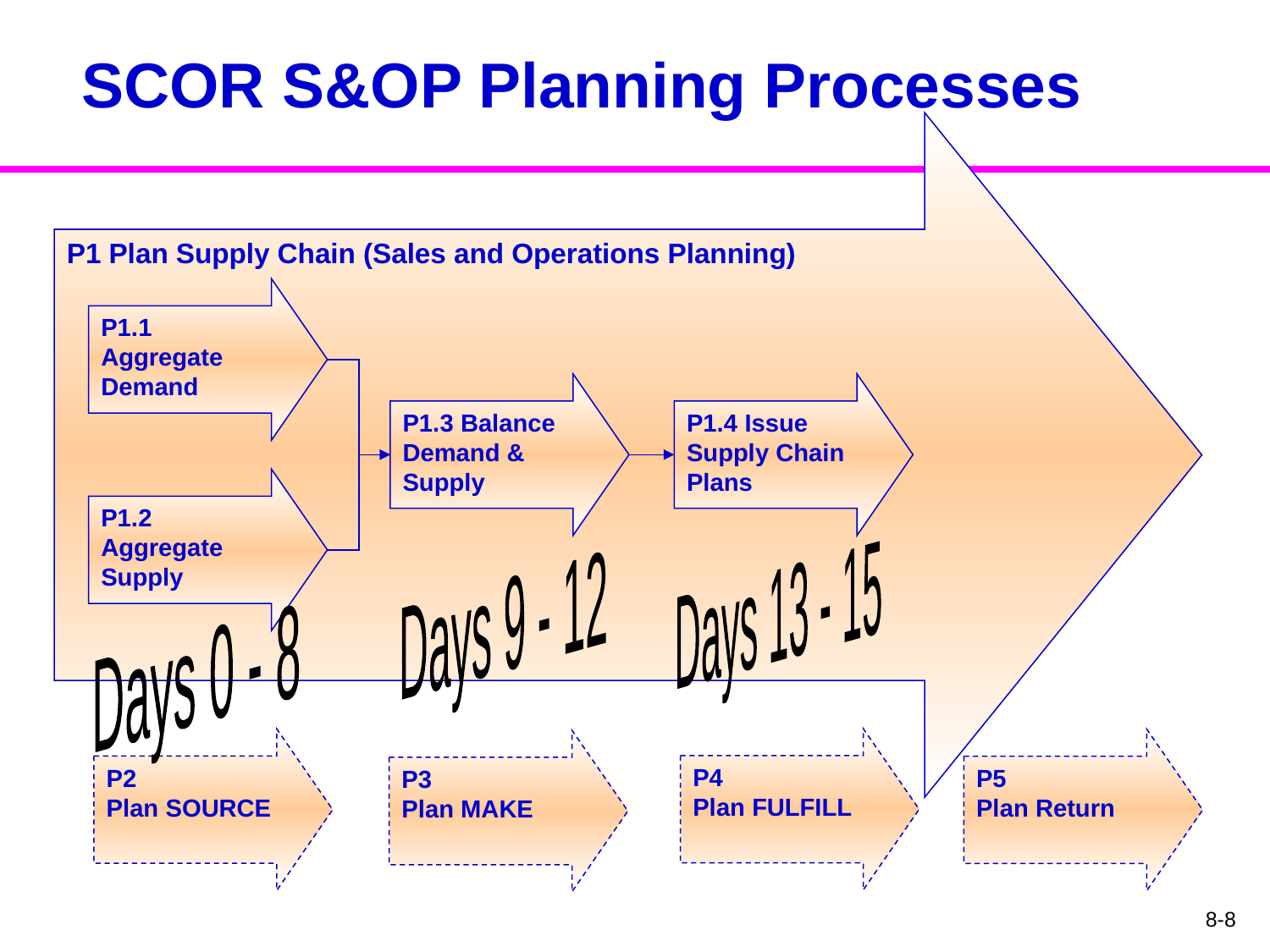

# SCOR S&OP Planning Processes
P1 Plan Supply Chain (Sales and Operations Planning)

P1.1 Aggregate Demand
P1.3 Balance Demand & Supply
P1.4 Issue Supply Chain Plans
P1.2 Aggregate Supply
Days 13 - 15
Days 9 - 12
Days 0 - 8
P4
Plan FULFILL
P2
Plan SOURCE
P5
Plan Return
P3
Plan MAKE
8-8